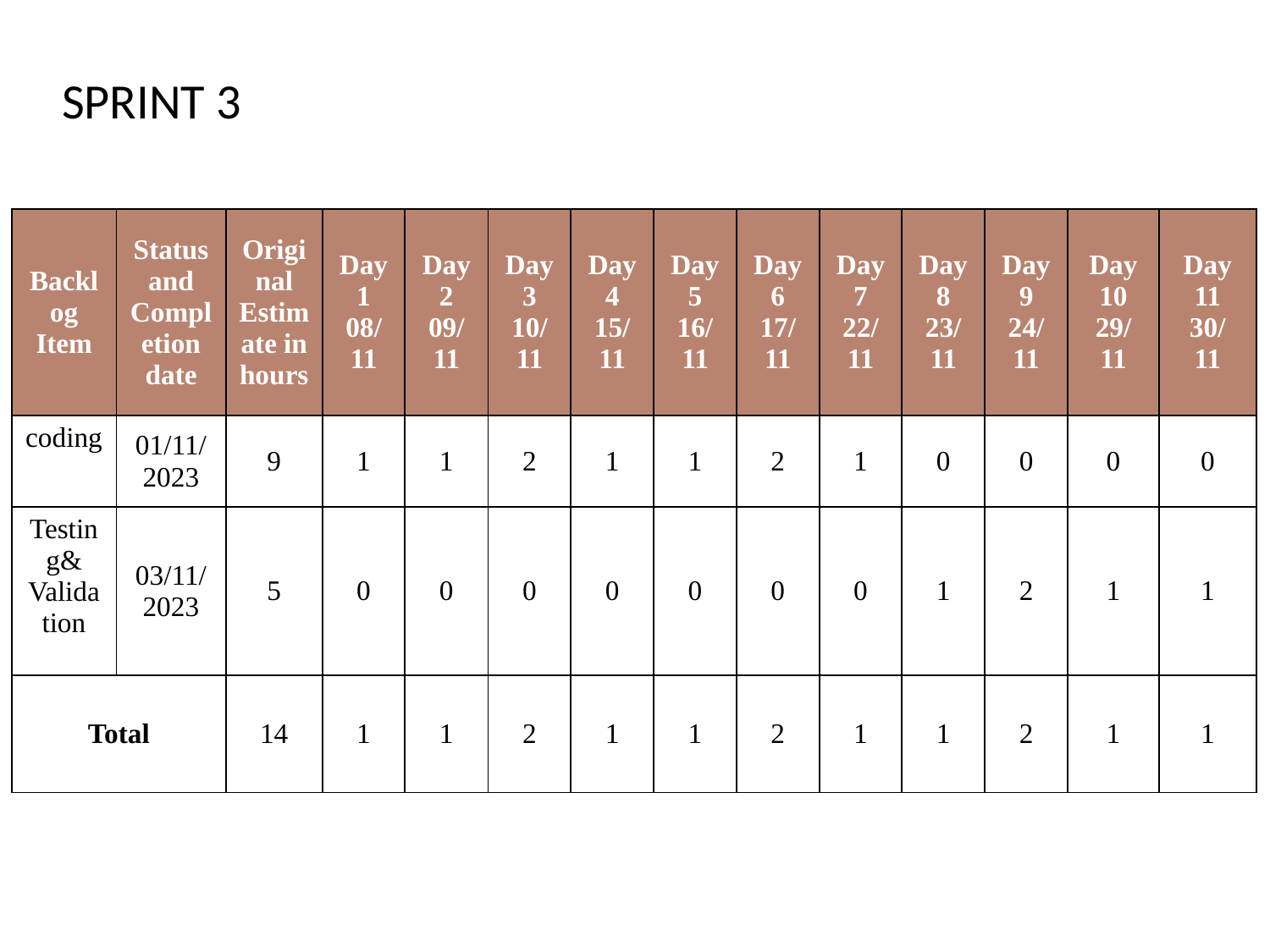

SPRINT 3
| Backlog Item | Status and Completion date | Original Estimate in hours | Day 1 08/ 11 | Day 2 09/ 11 | Day 3 10/ 11 | Day 4 15/ 11 | Day 5 16/ 11 | Day 6 17/ 11 | Day 7 22/ 11 | Day 8 23/ 11 | Day 9 24/ 11 | Day 10 29/ 11 | Day 11 30/ 11 |
| --- | --- | --- | --- | --- | --- | --- | --- | --- | --- | --- | --- | --- | --- |
| coding | 01/11/2023 | 9 | 1 | 1 | 2 | 1 | 1 | 2 | 1 | 0 | 0 | 0 | 0 |
| Testing& Validation | 03/11/2023 | 5 | 0 | 0 | 0 | 0 | 0 | 0 | 0 | 1 | 2 | 1 | 1 |
| Total |  | 14 | 1 | 1 | 2 | 1 | 1 | 2 | 1 | 1 | 2 | 1 | 1 |